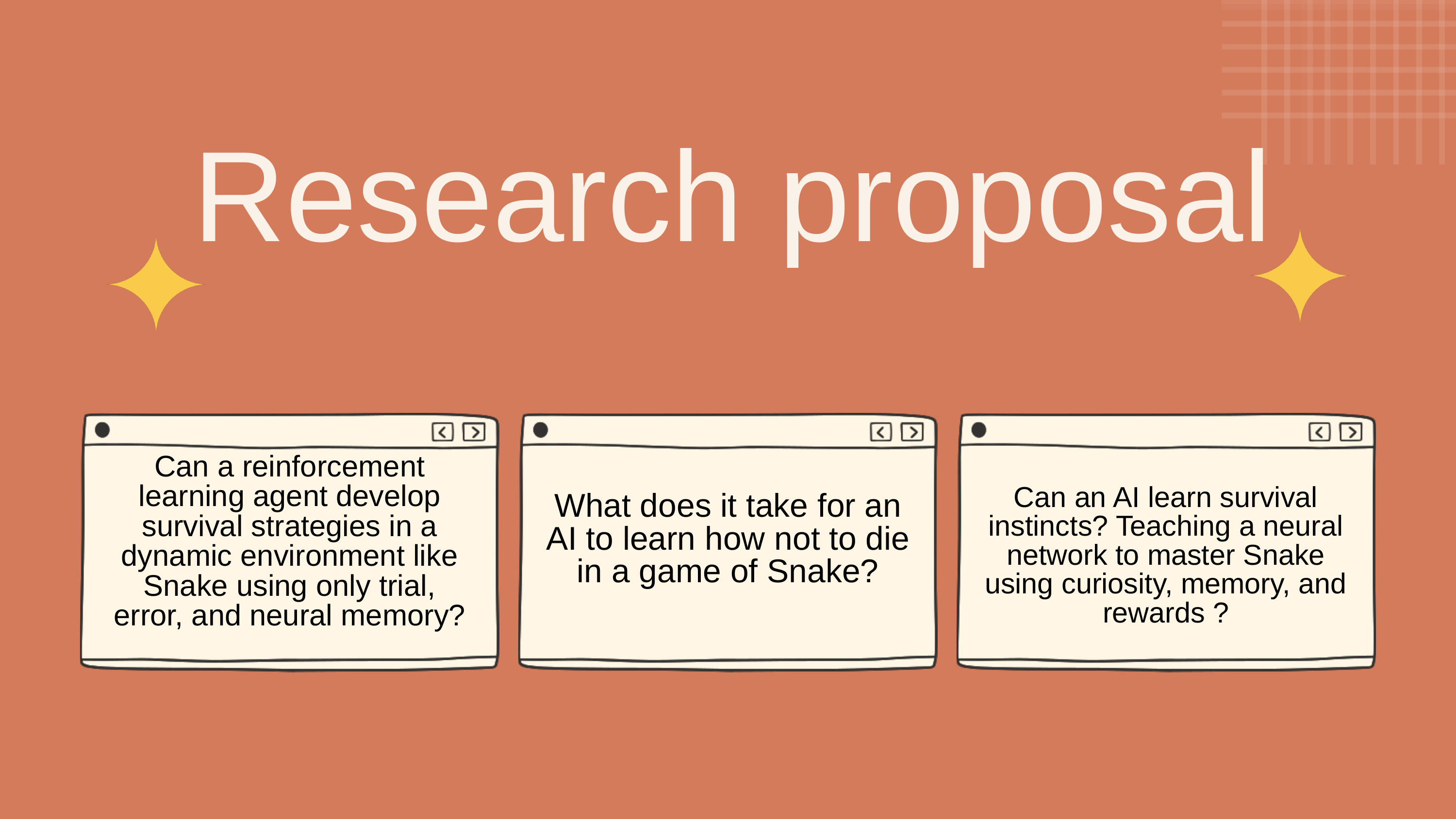

Research proposal

Can a reinforcement learning agent develop survival strategies in a dynamic environment like Snake using only trial, error, and neural memory?
Can an AI learn survival instincts? Teaching a neural network to master Snake using curiosity, memory, and rewards ?
What does it take for an AI to learn how not to die in a game of Snake?